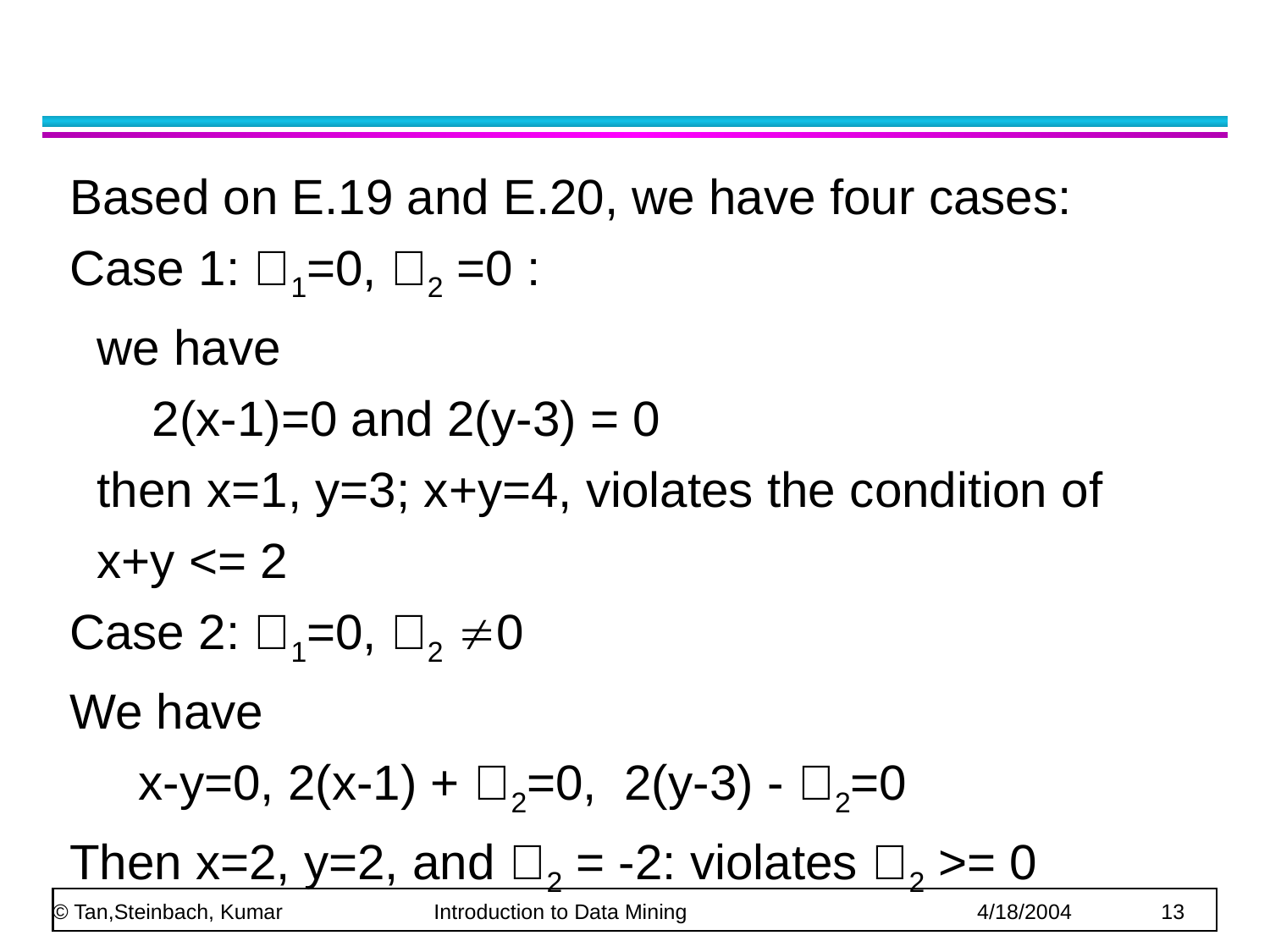

#
Based on E.19 and E.20, we have four cases:
Case 1: λ1=0, λ2 =0 :
  we have
      2(x-1)=0 and 2(y-3) = 0
  then x=1, y=3; x+y=4, violates the condition of
  x+y <= 2
Case 2: λ1=0, λ2 ≠0
We have
     x-y=0, 2(x-1) + λ2=0,  2(y-3) - λ2=0
Then x=2, y=2, and λ2 = -2: violates λ2 >= 0